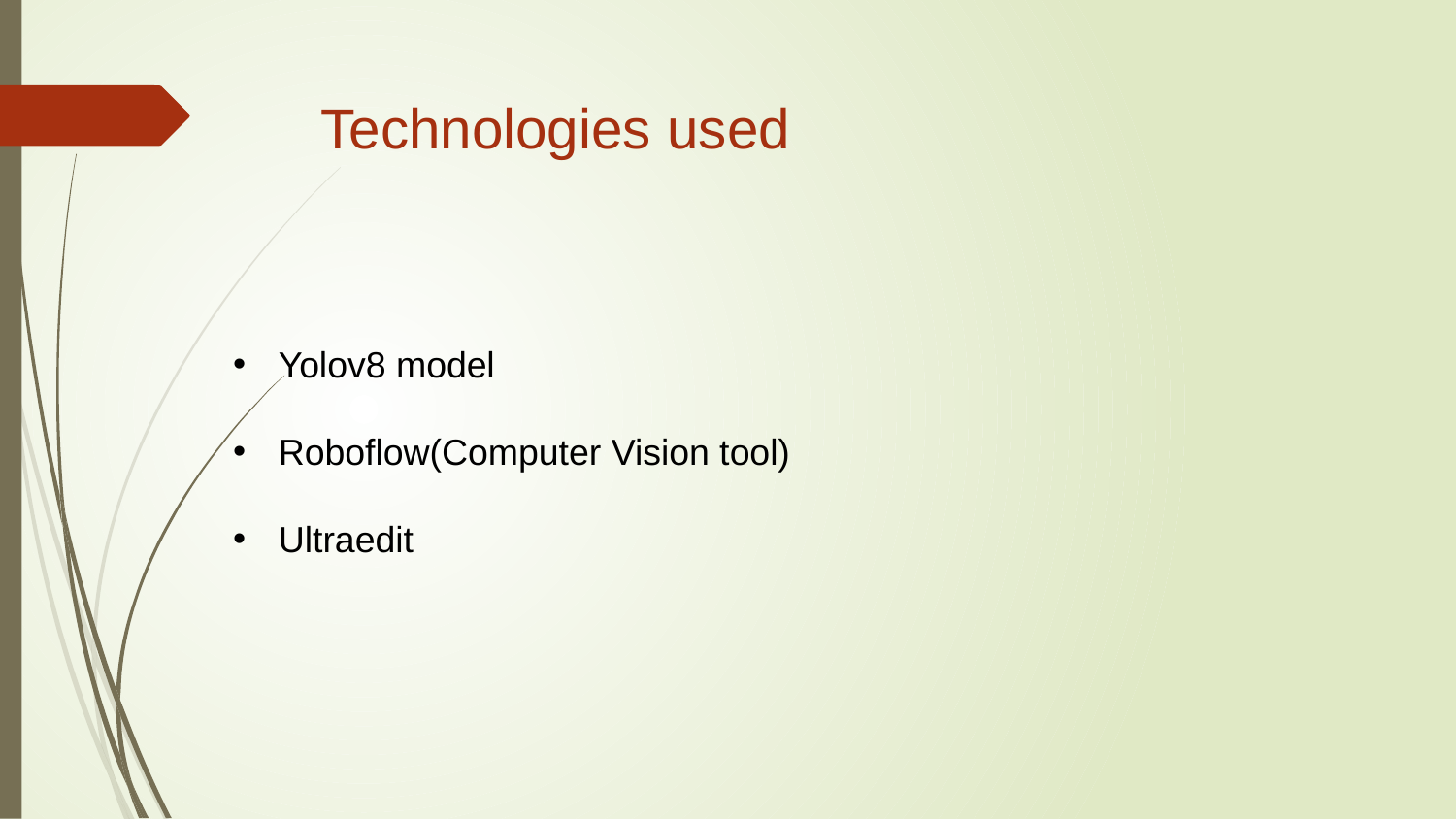

# Technologies used

Yolov8 model

Roboflow(Computer Vision tool)

Ultraedit